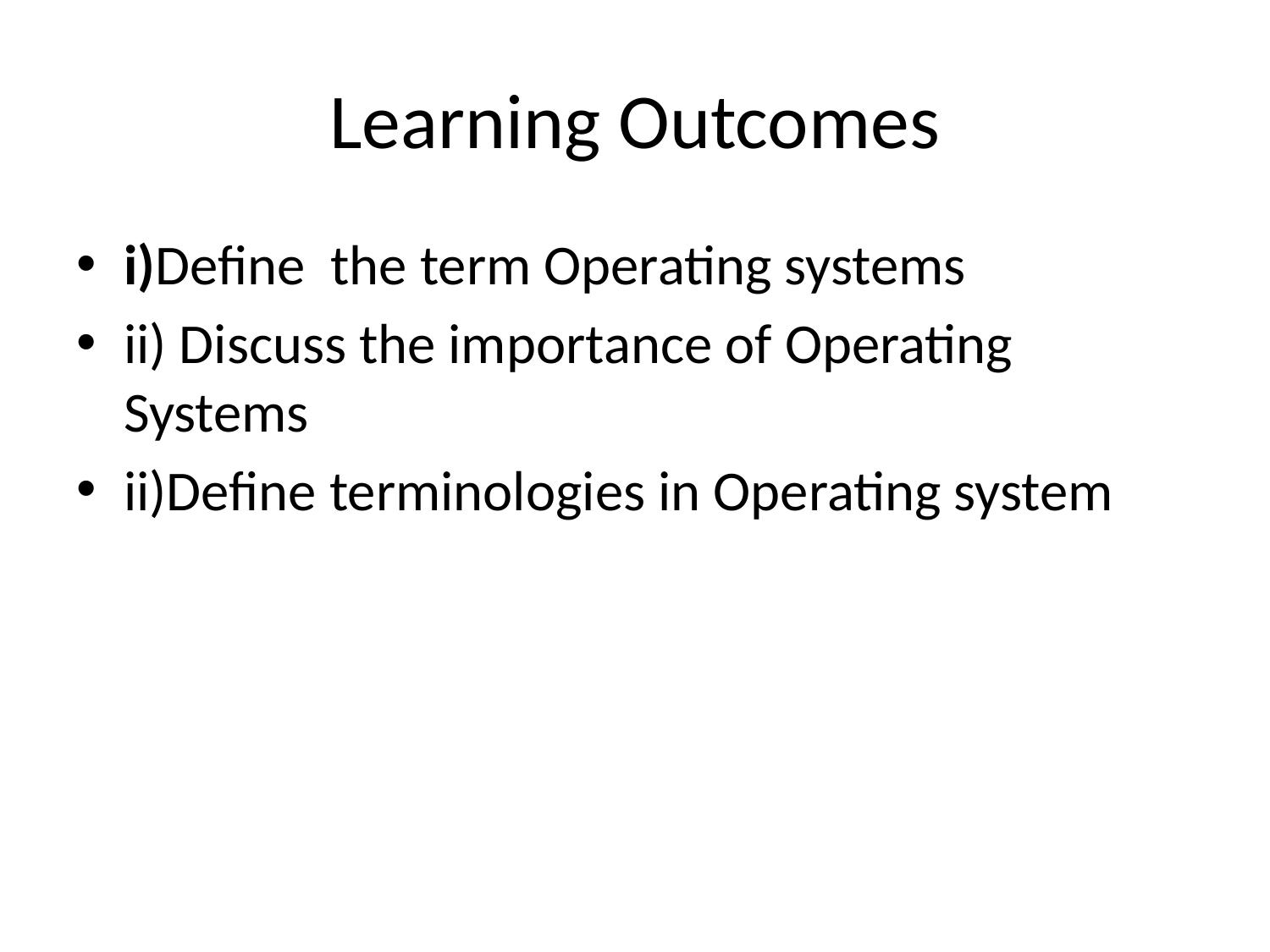

# Learning Outcomes
i)Define  the term Operating systems
ii) Discuss the importance of Operating Systems
ii)Define terminologies in Operating system